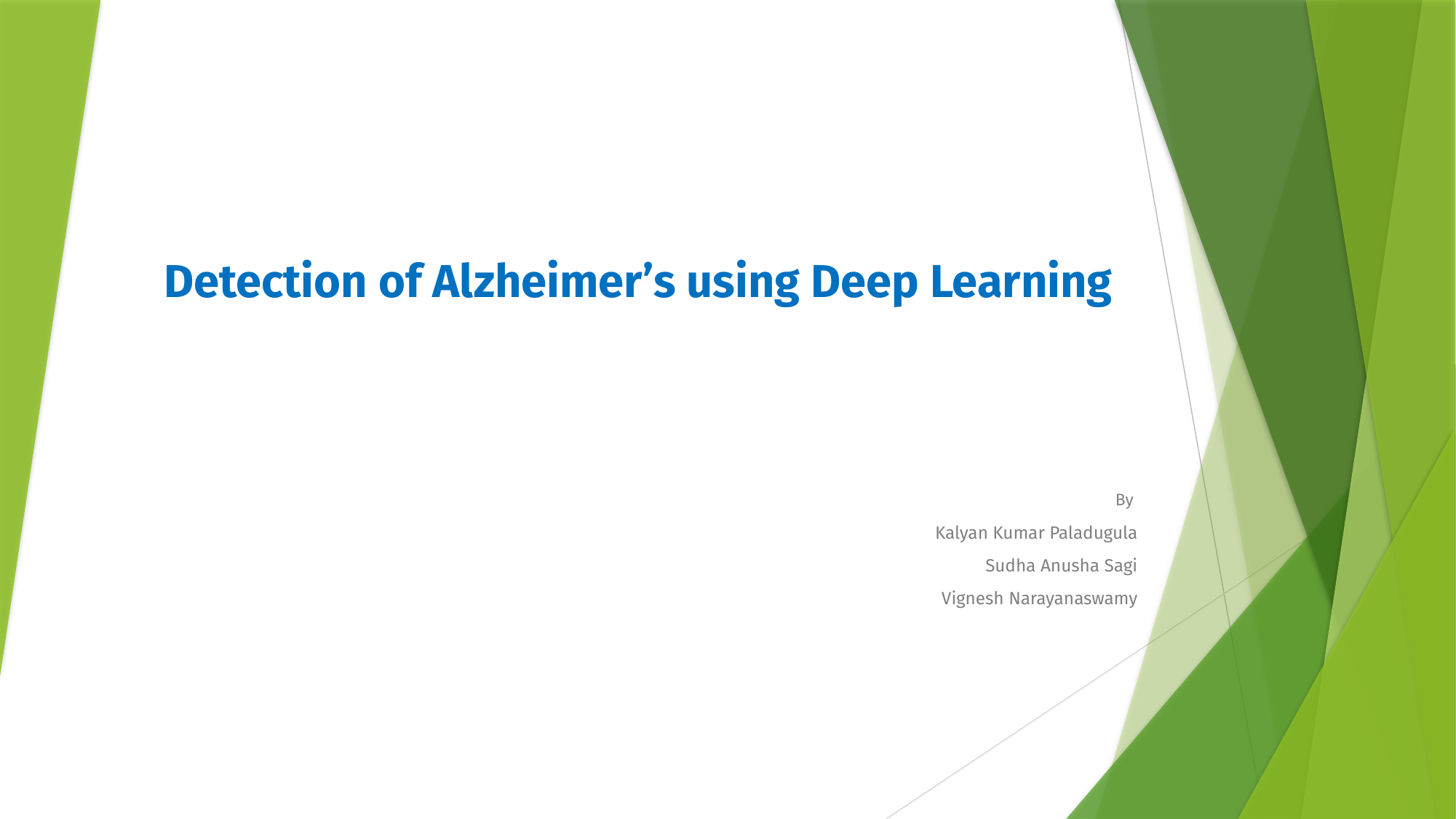

# Detection of Alzheimer’s using Deep Learning
By
Kalyan Kumar Paladugula
Sudha Anusha Sagi
Vignesh Narayanaswamy